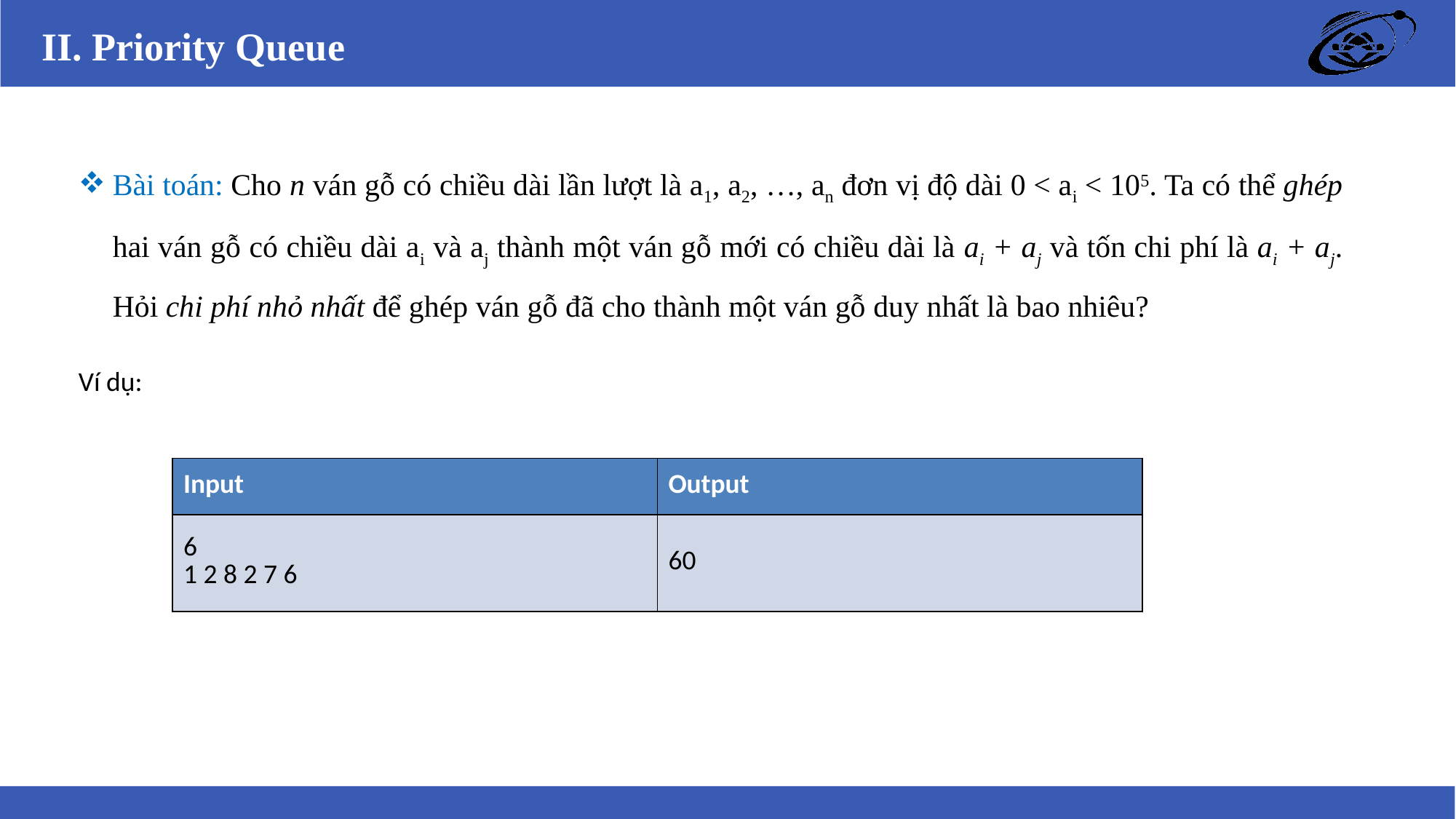

II. Priority Queue
Bài toán: Cho n ván gỗ có chiều dài lần lượt là a1, a2, …, an đơn vị độ dài 0 < ai < 105. Ta có thể ghép hai ván gỗ có chiều dài ai và aj thành một ván gỗ mới có chiều dài là ai + aj và tốn chi phí là ai + aj. Hỏi chi phí nhỏ nhất để ghép ván gỗ đã cho thành một ván gỗ duy nhất là bao nhiêu?
Ví dụ:

| Input | Output |
| --- | --- |
| 6 1 2 8 2 7 6 | 60 |